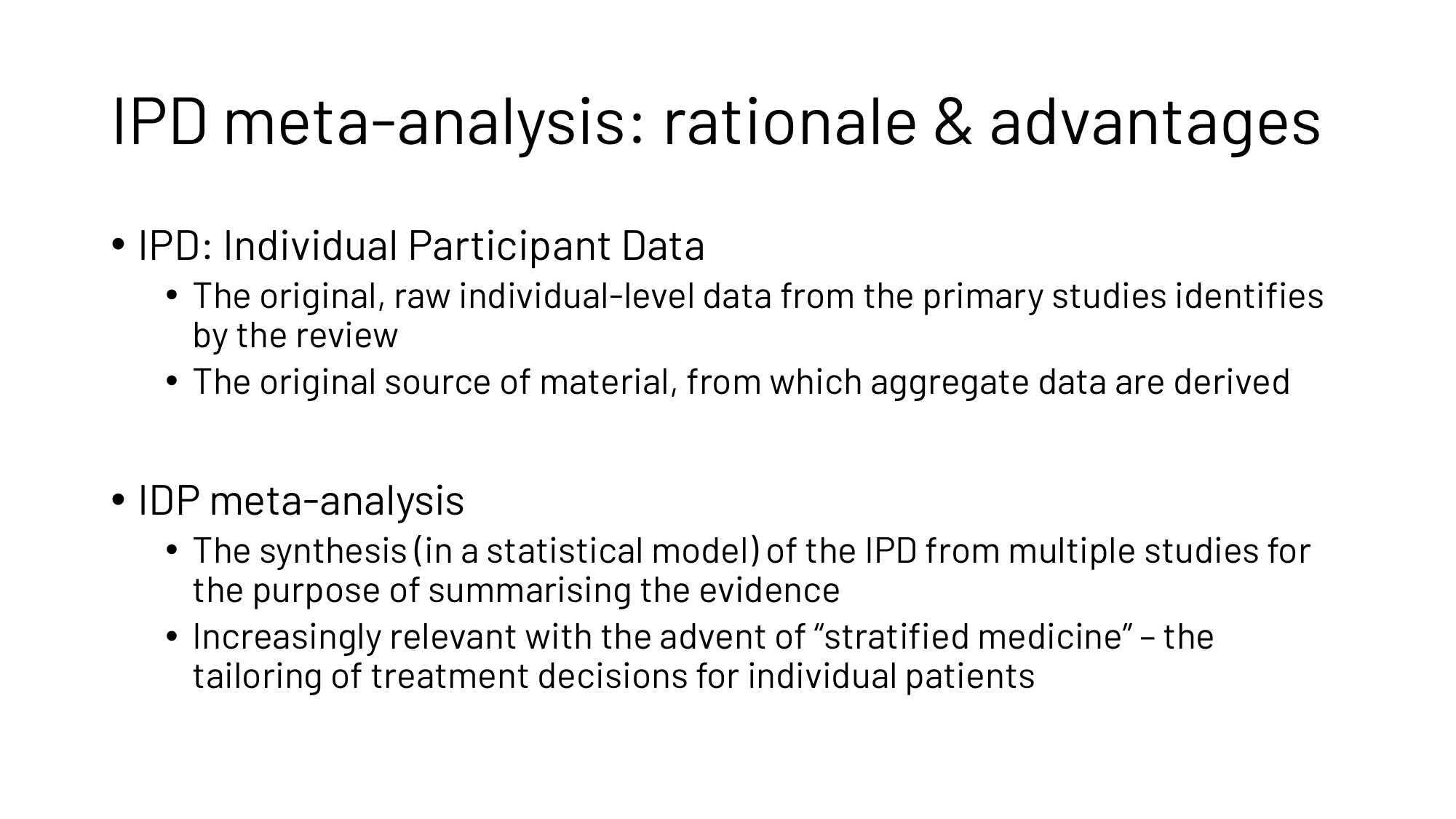

# IPD meta-analysis: rationale & advantages
IPD: Individual Participant Data
The original, raw individual-level data from the primary studies identifies by the review
The original source of material, from which aggregate data are derived

IDP meta-analysis
The synthesis (in a statistical model) of the IPD from multiple studies for the purpose of summarising the evidence
Increasingly relevant with the advent of “stratified medicine” – the tailoring of treatment decisions for individual patients